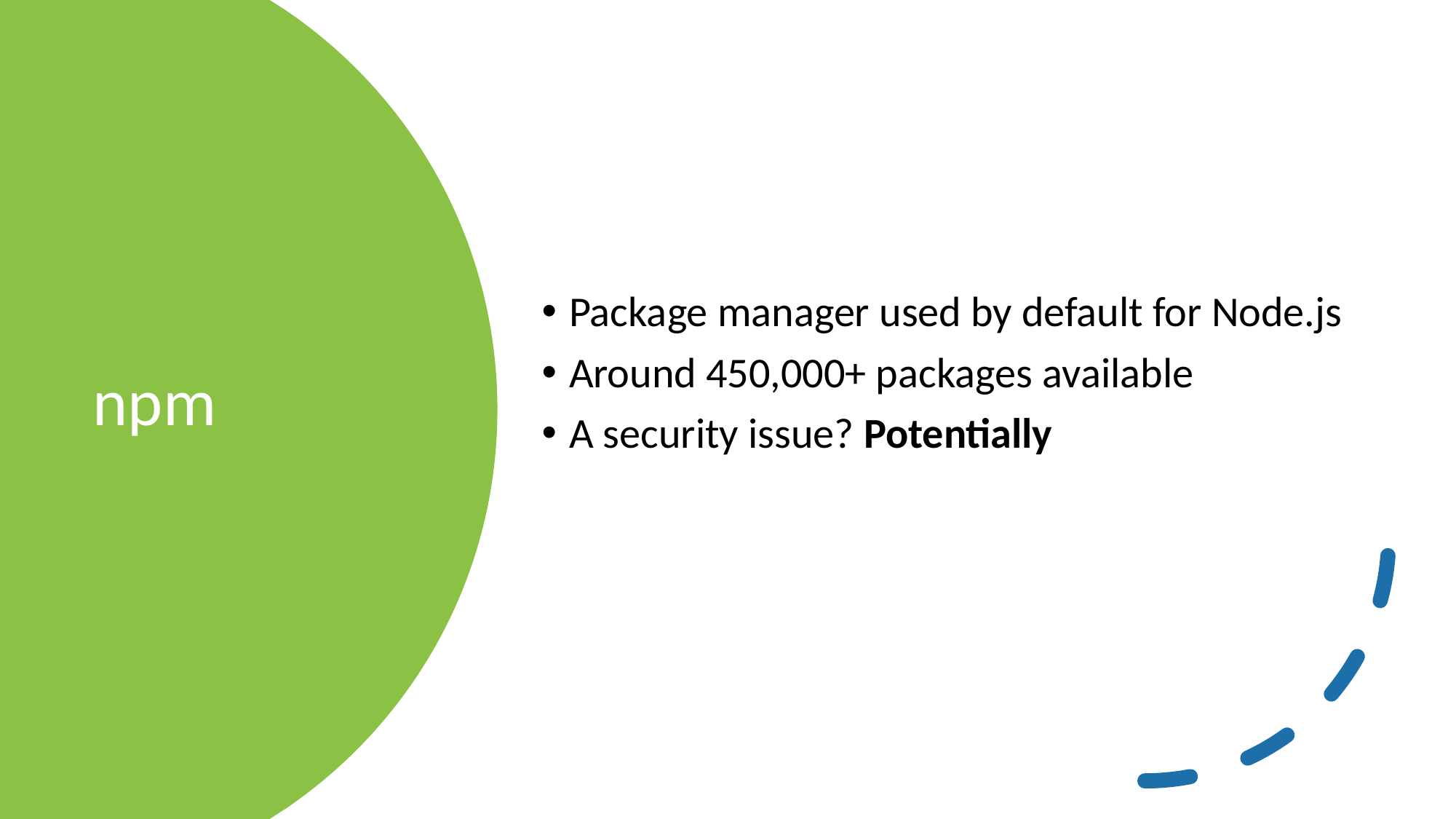

Package manager used by default for Node.js
Around 450,000+ packages available
A security issue? Potentially

# npm